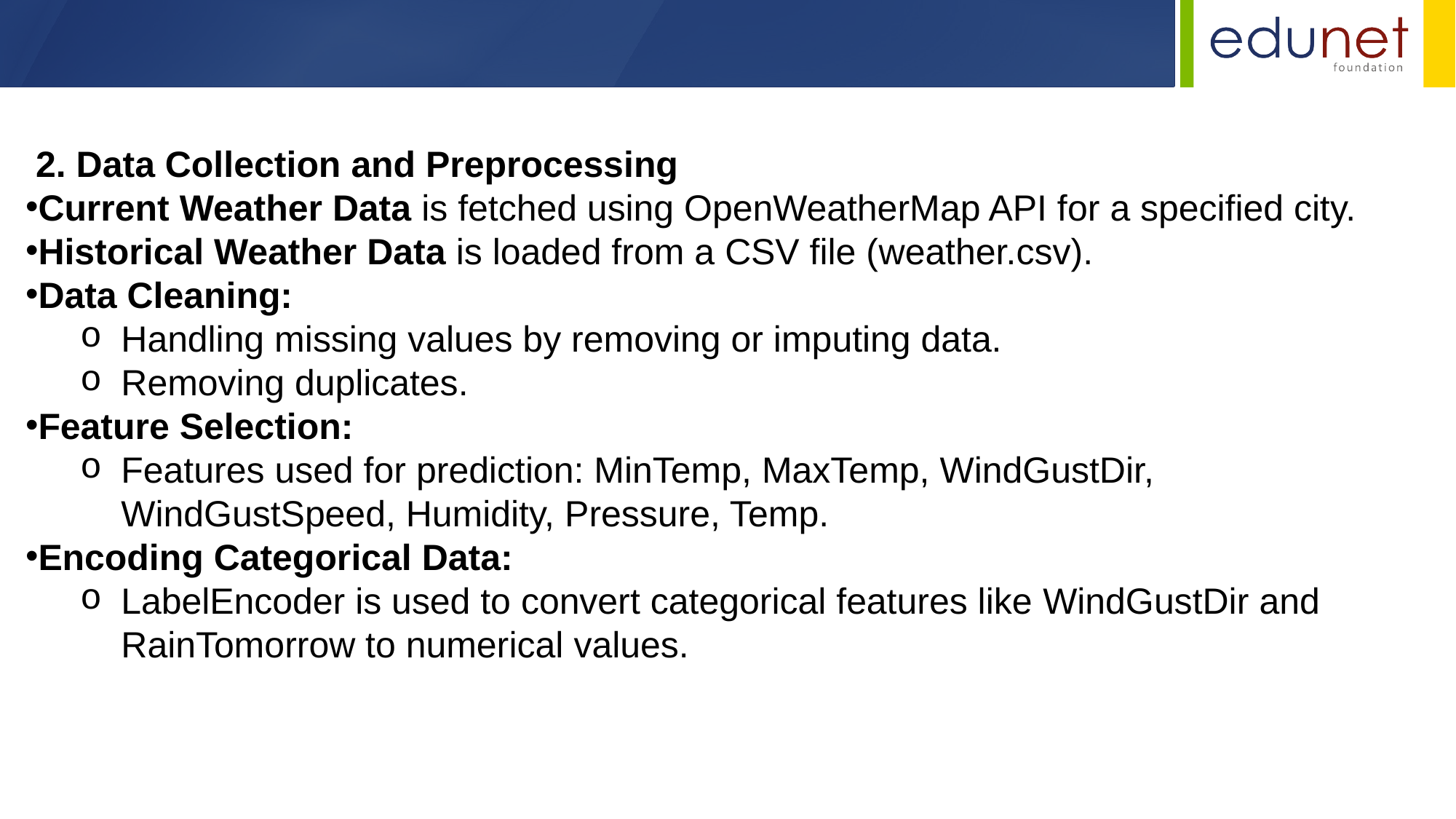

2. Data Collection and Preprocessing
Current Weather Data is fetched using OpenWeatherMap API for a specified city.
Historical Weather Data is loaded from a CSV file (weather.csv).
Data Cleaning:
Handling missing values by removing or imputing data.
Removing duplicates.
Feature Selection:
Features used for prediction: MinTemp, MaxTemp, WindGustDir, WindGustSpeed, Humidity, Pressure, Temp.
Encoding Categorical Data:
LabelEncoder is used to convert categorical features like WindGustDir and RainTomorrow to numerical values.